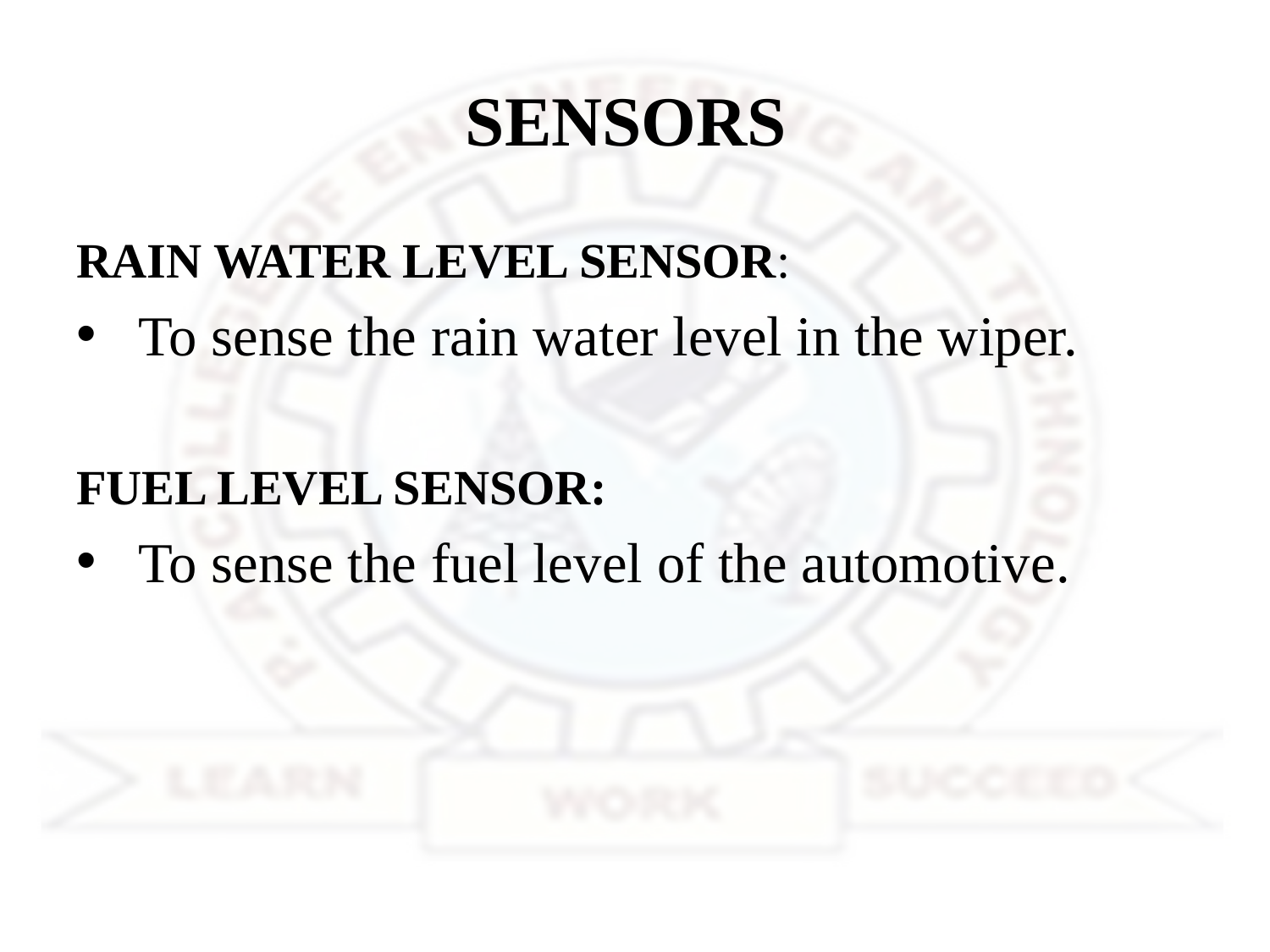

# SENSORS
RAIN WATER LEVEL SENSOR:
 To sense the rain water level in the wiper.

FUEL LEVEL SENSOR:
 To sense the fuel level of the automotive.